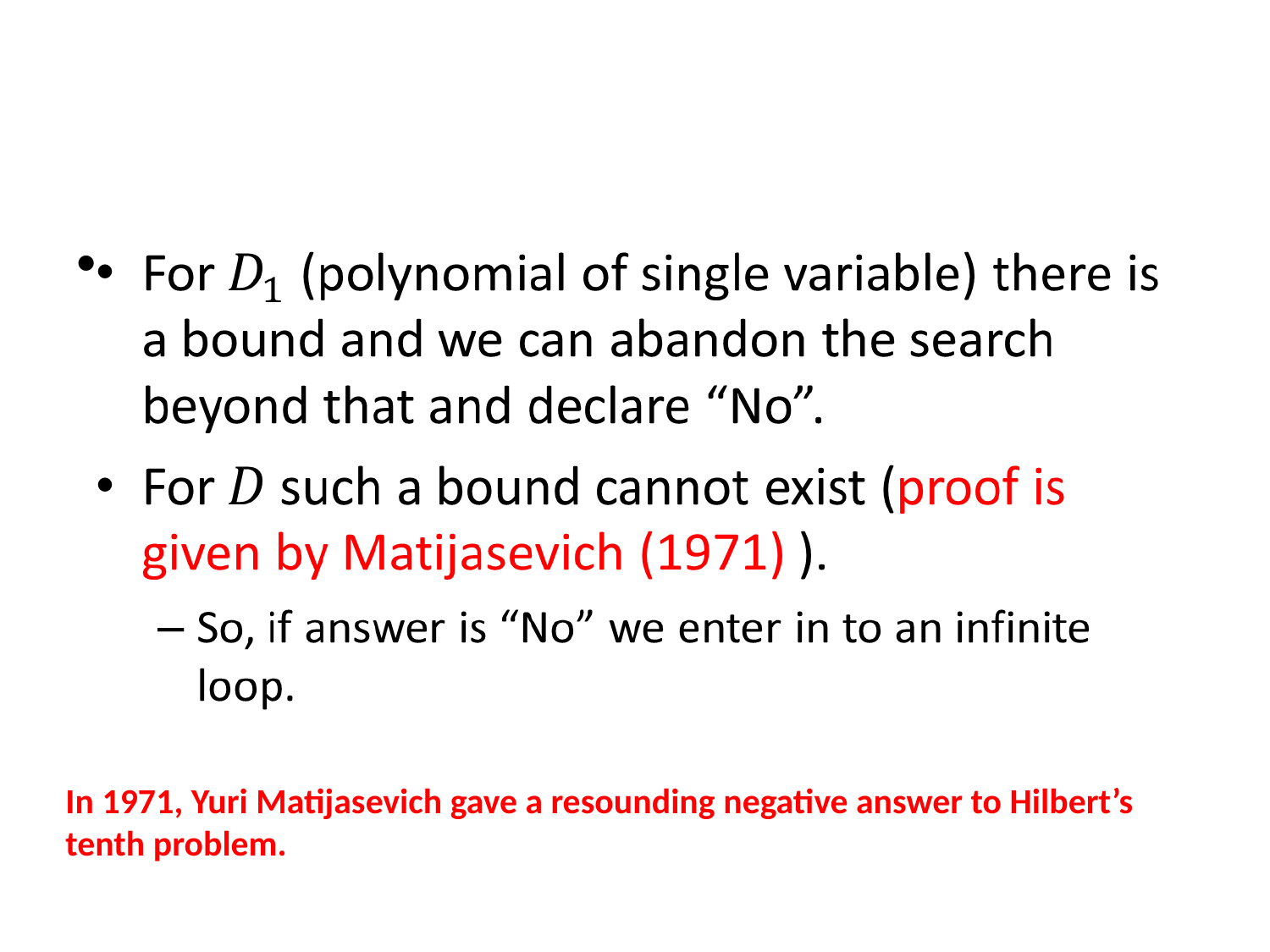

#

In 1971, Yuri Matijasevich gave a resounding negative answer to Hilbert’s tenth problem.